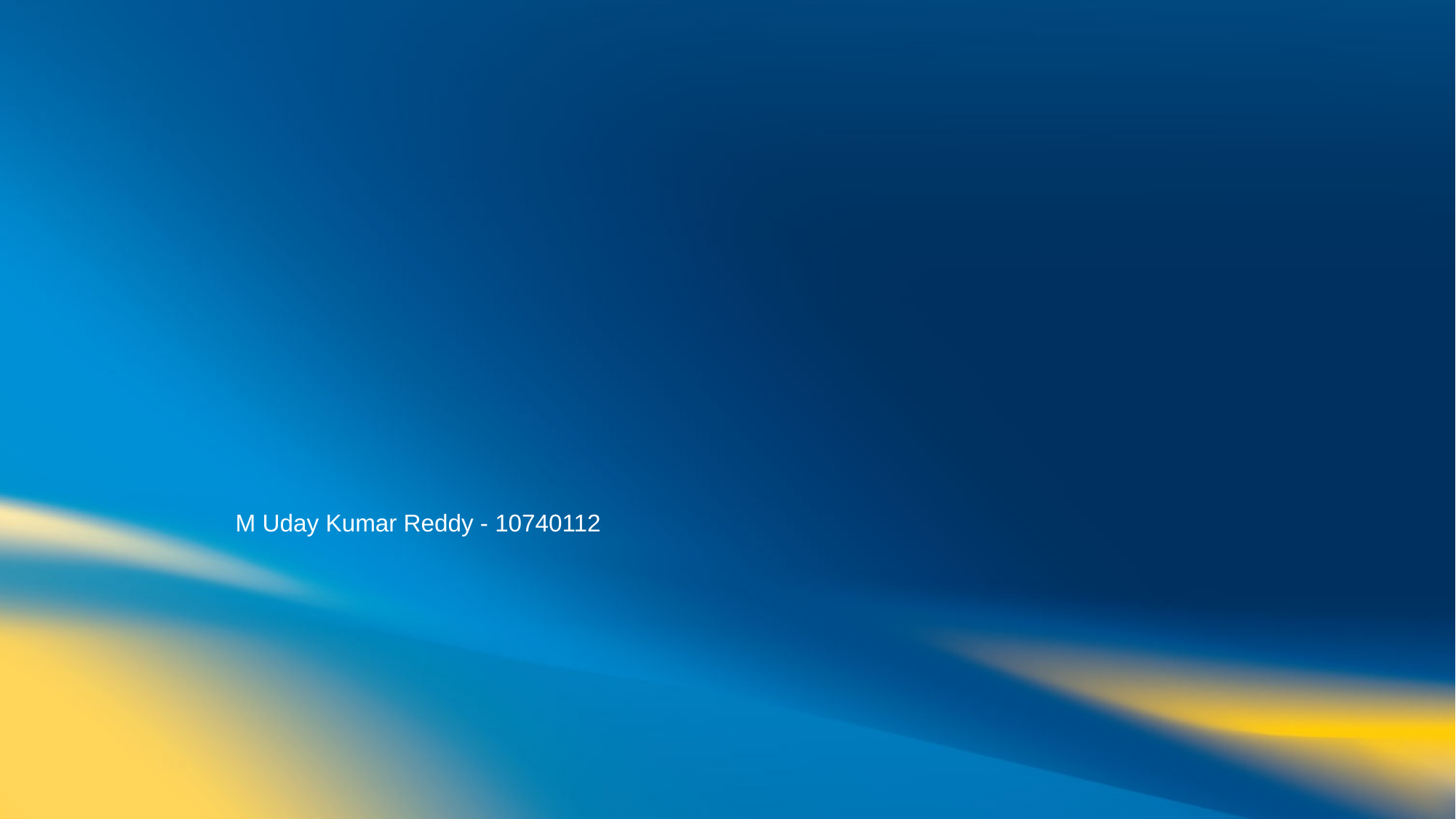

#
M Uday Kumar Reddy - 10740112